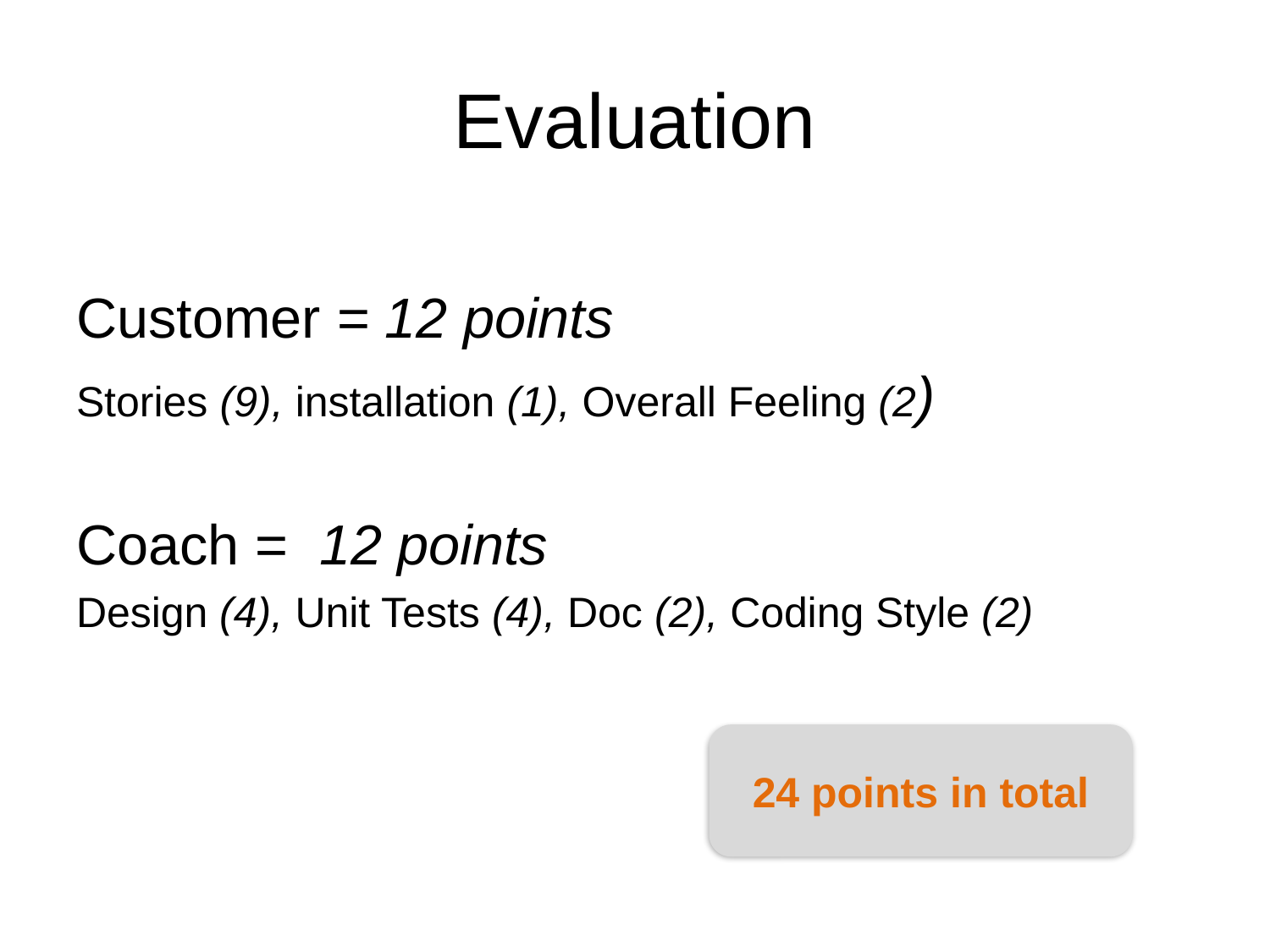

# Evaluation
Customer = 12 points
Stories (9), installation (1), Overall Feeling (2)

Coach =  12 points
Design (4), Unit Tests (4), Doc (2), Coding Style (2)

24 points in total